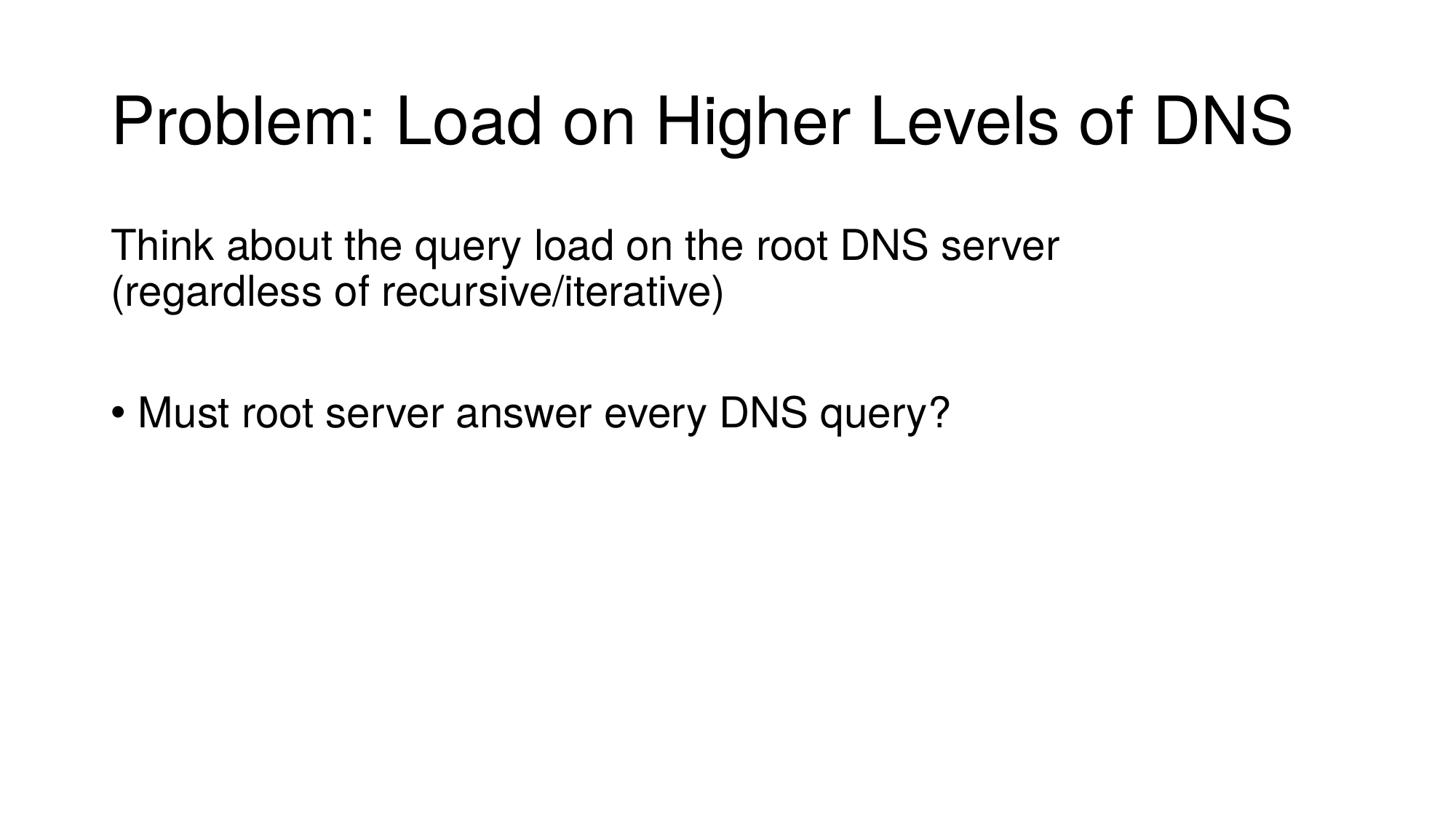

# Problem: Load on Higher Levels of DNS
Think about the query load on the root DNS server
(regardless of recursive/iterative)

Must root server answer every DNS query?